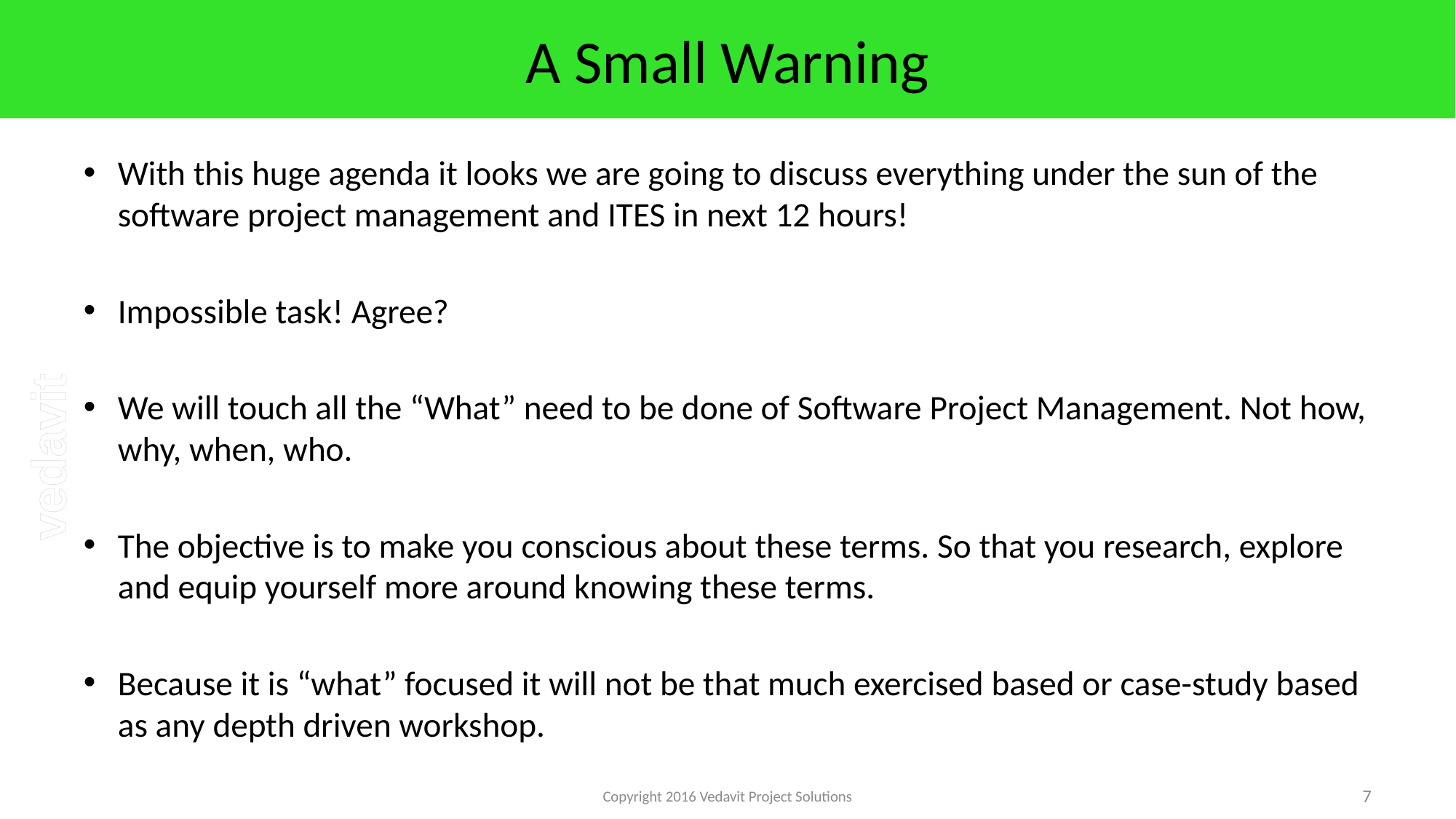

# A Small Warning
With this huge agenda it looks we are going to discuss everything under the sun of the software project management and ITES in next 12 hours!

Impossible task! Agree?

We will touch all the “What” need to be done of Software Project Management. Not how, why, when, who.

The objective is to make you conscious about these terms. So that you research, explore and equip yourself more around knowing these terms.

Because it is “what” focused it will not be that much exercised based or case-study based as any depth driven workshop.
Copyright 2016 Vedavit Project Solutions
7